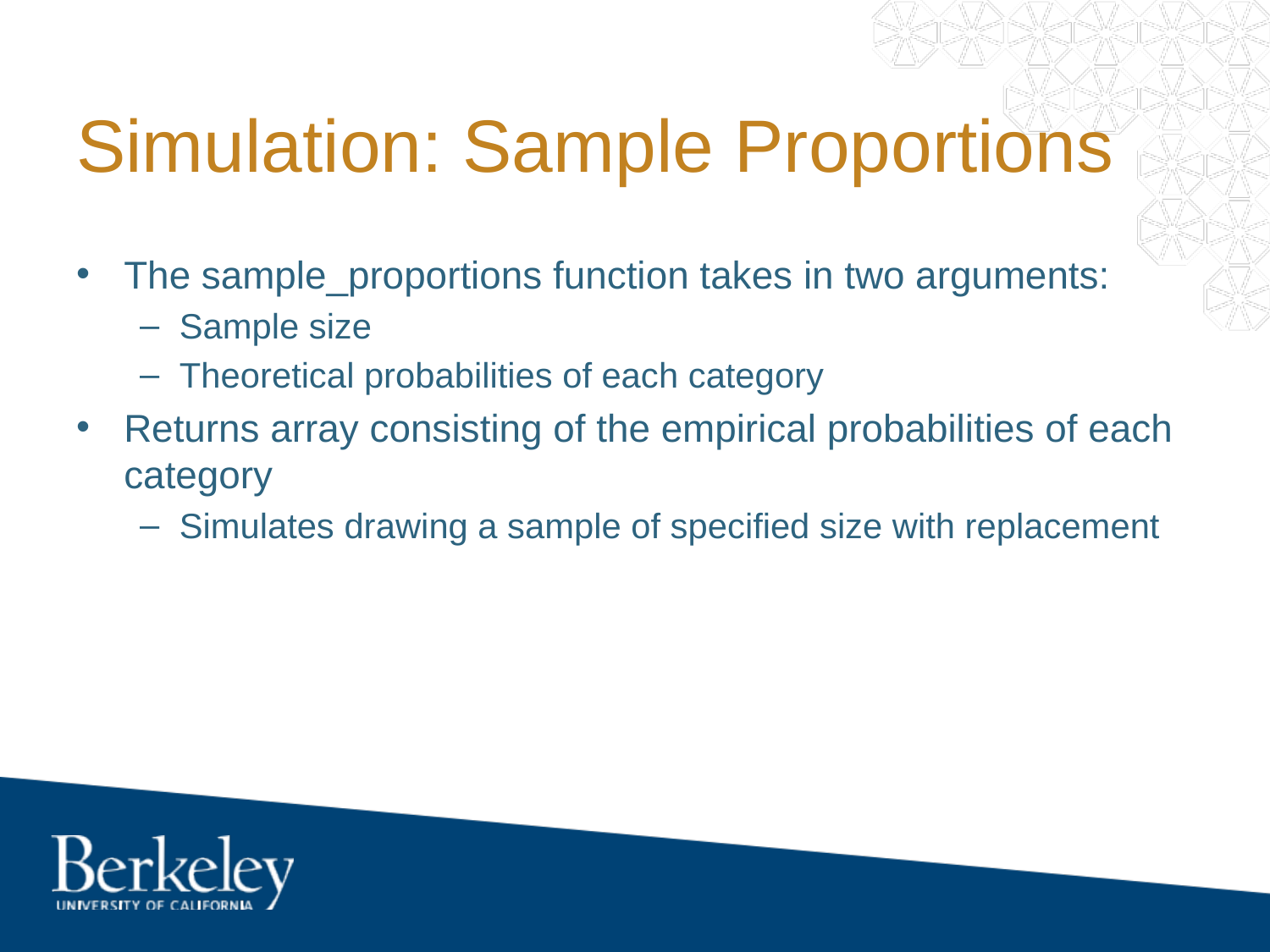

# Simulation: Sample Proportions
The sample_proportions function takes in two arguments:
Sample size
Theoretical probabilities of each category
Returns array consisting of the empirical probabilities of each category
Simulates drawing a sample of specified size with replacement